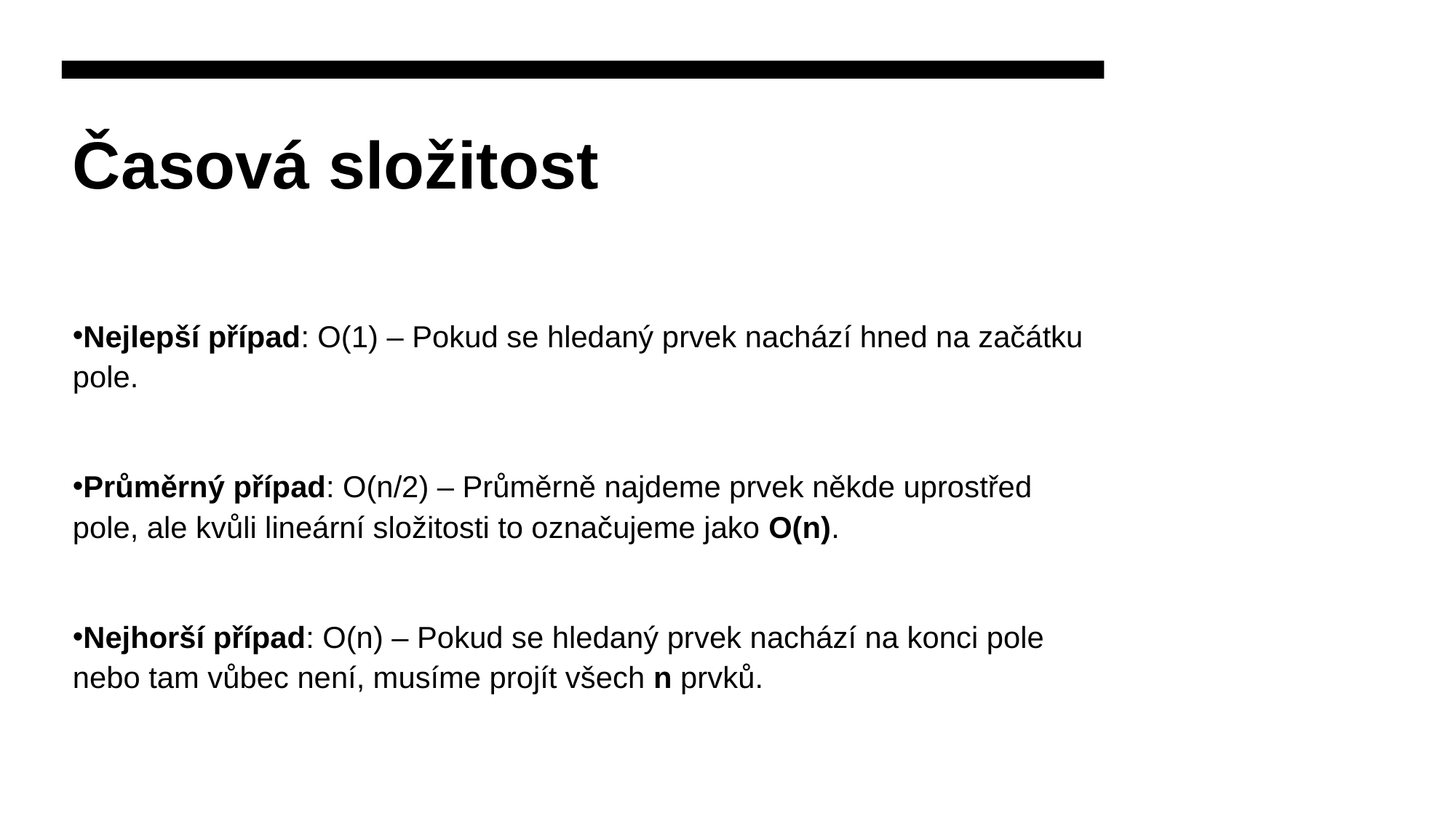

# Časová složitost
Nejlepší případ: O(1) – Pokud se hledaný prvek nachází hned na začátku pole.

Průměrný případ: O(n/2) – Průměrně najdeme prvek někde uprostřed pole, ale kvůli lineární složitosti to označujeme jako O(n).

Nejhorší případ: O(n) – Pokud se hledaný prvek nachází na konci pole nebo tam vůbec není, musíme projít všech n prvků.